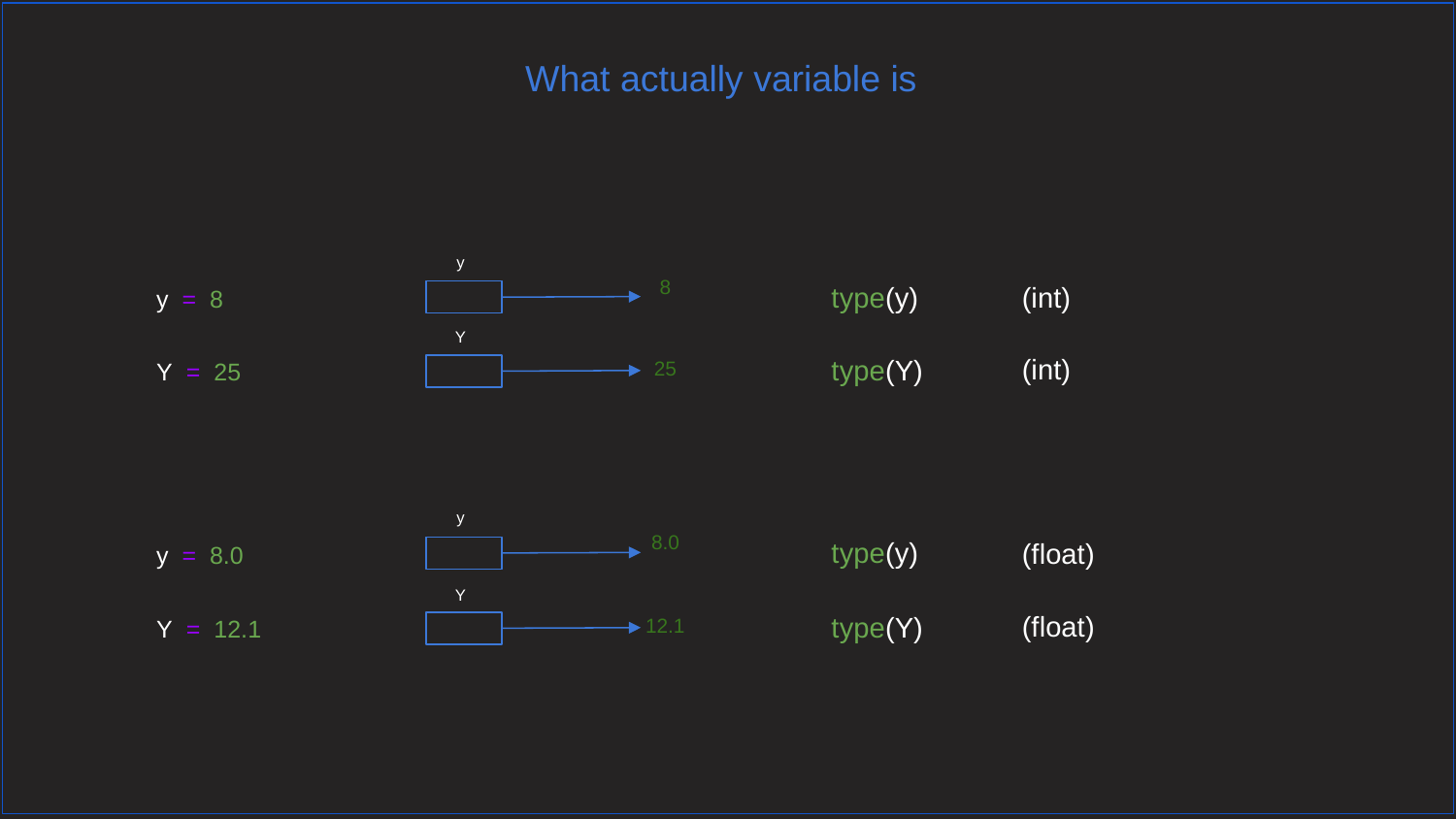

# What actually variable is
y
8
type(y)
(int)
y  =  8

Y
(int)
type(Y)
Y  =  25
25

y
8.0
type(y)
(float)
y  =  8.0

Y
(float)
type(Y)
Y  =  12.1
12.1